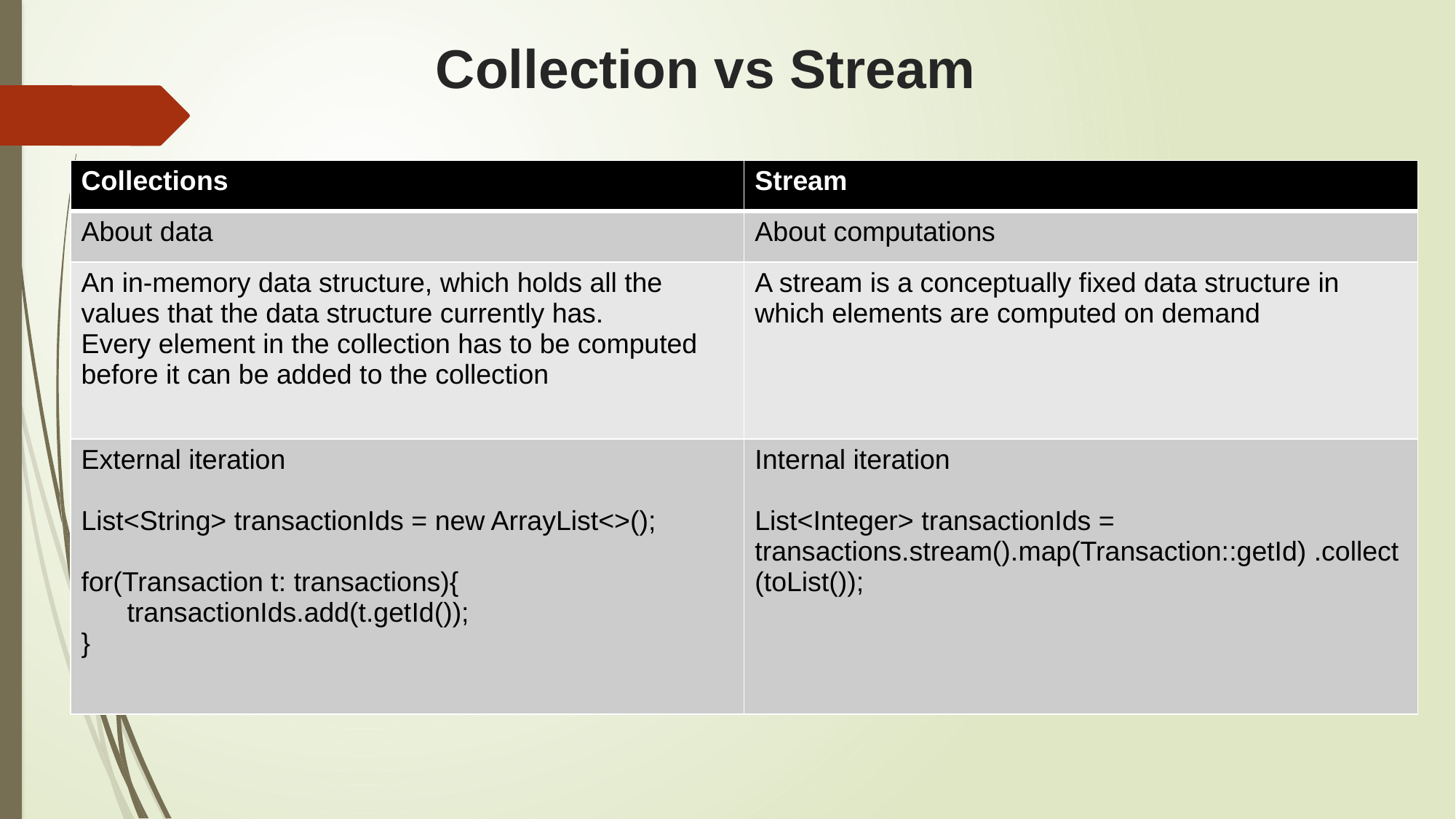

# Collection vs Stream
| Collections | Stream |
| --- | --- |
| About data | About computations |
| An in-memory data structure, which holds all the values that the data structure currently has. Every element in the collection has to be computed before it can be added to the collection | A stream is a conceptually fixed data structure in which elements are computed on demand |
| External iteration List<String> transactionIds = new ArrayList<>(); for(Transaction t: transactions){ transactionIds.add(t.getId()); } | Internal iteration List<Integer> transactionIds = transactions.stream().map(Transaction::getId) .collect(toList()); |